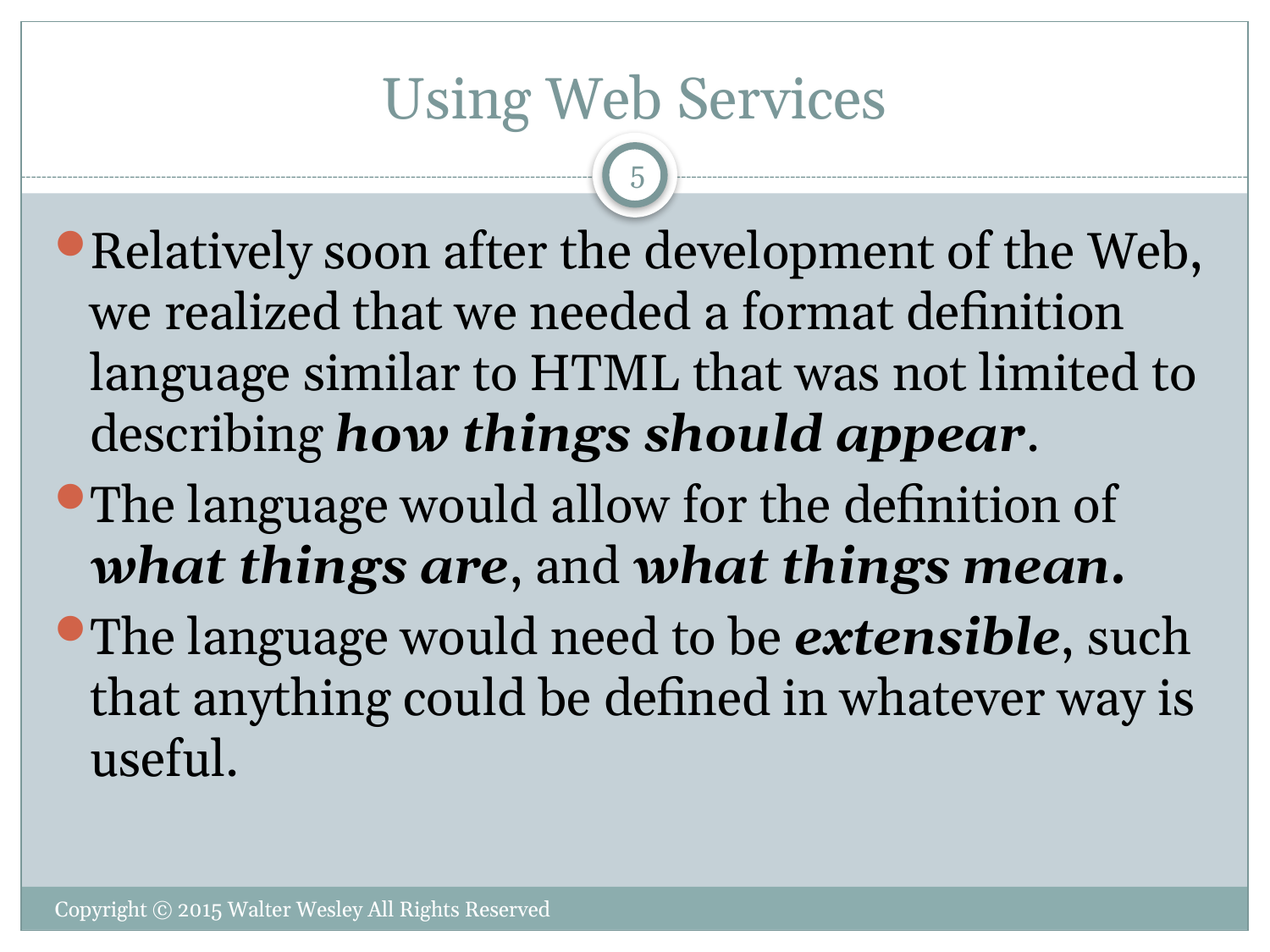

# Using Web Services
5
Relatively soon after the development of the Web, we realized that we needed a format definition language similar to HTML that was not limited to describing how things should appear.
The language would allow for the definition of what things are, and what things mean.
The language would need to be extensible, such that anything could be defined in whatever way is useful.

Copyright © 2015 Walter Wesley All Rights Reserved